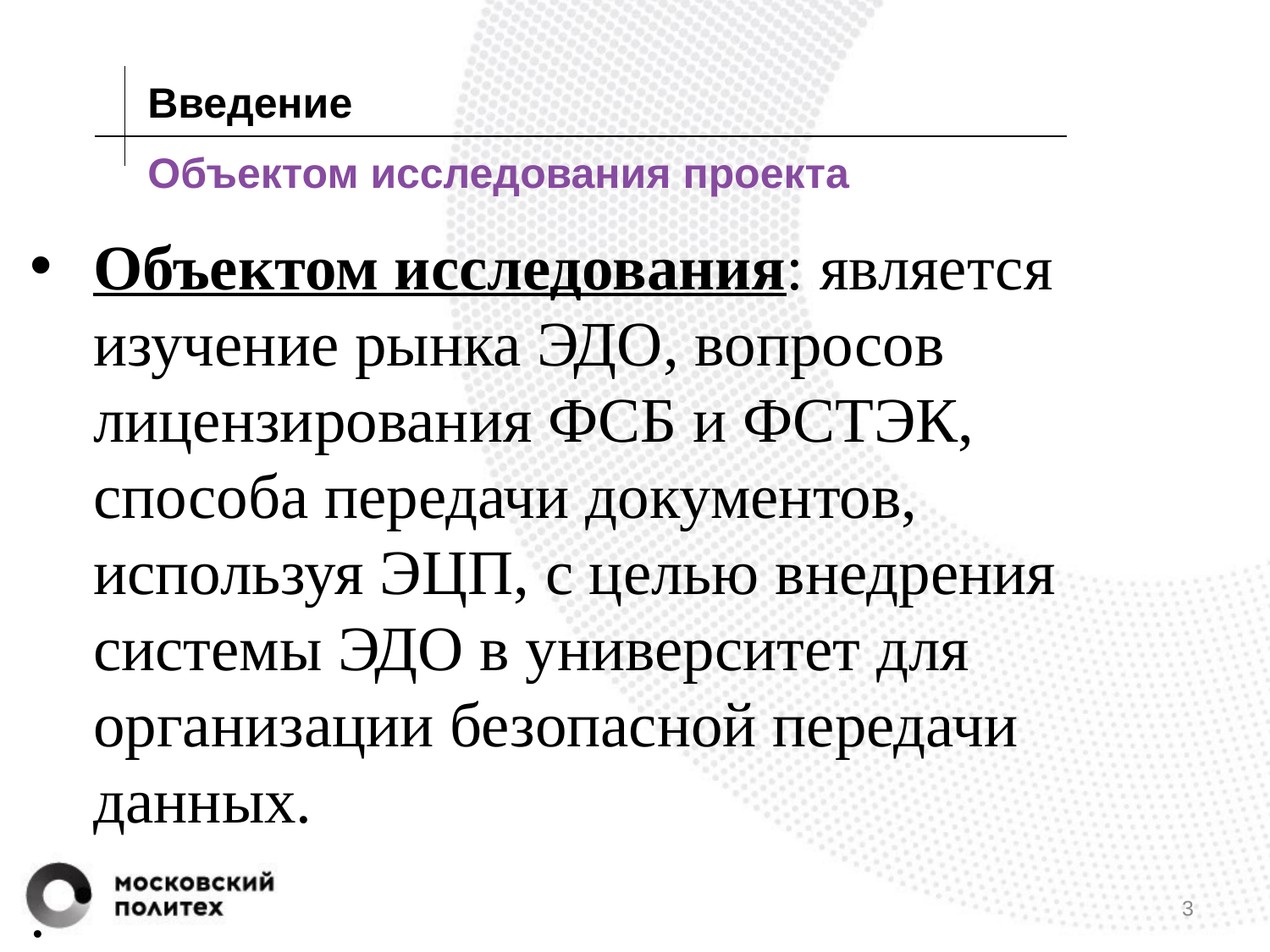

Введение
# Объектом исследования проекта
Объектом исследования: является изучение рынка ЭДО, вопросов лицензирования ФСБ и ФСТЭК, способа передачи документов, используя ЭЦП, с целью внедрения системы ЭДО в университет для организации безопасной передачи данных.
.
3